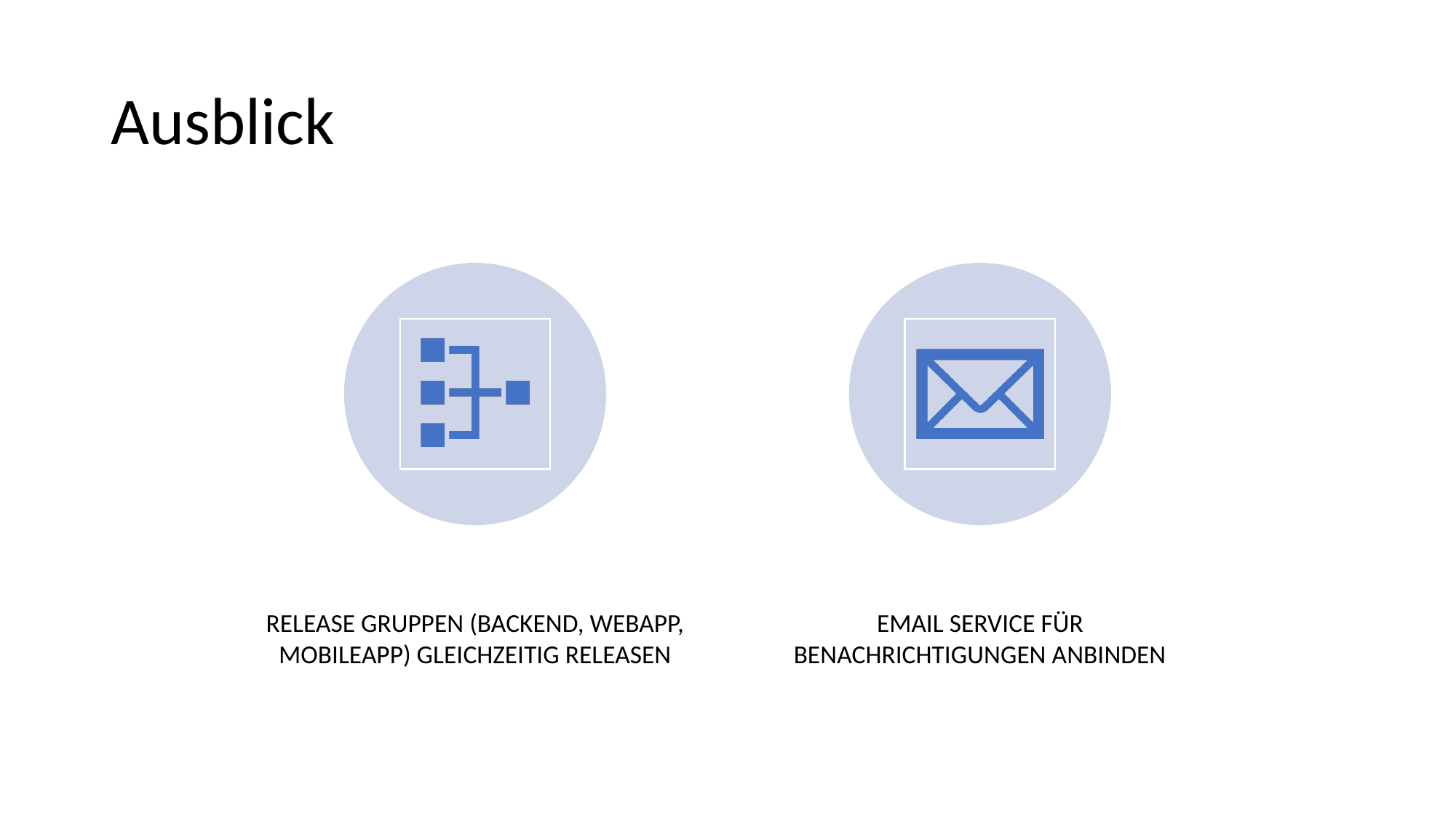

# Ausblick
Release Gruppen (Backend, WebApp, MobileApp) gleichzeitig releasen
Email Service für Benachrichtigungen anbinden